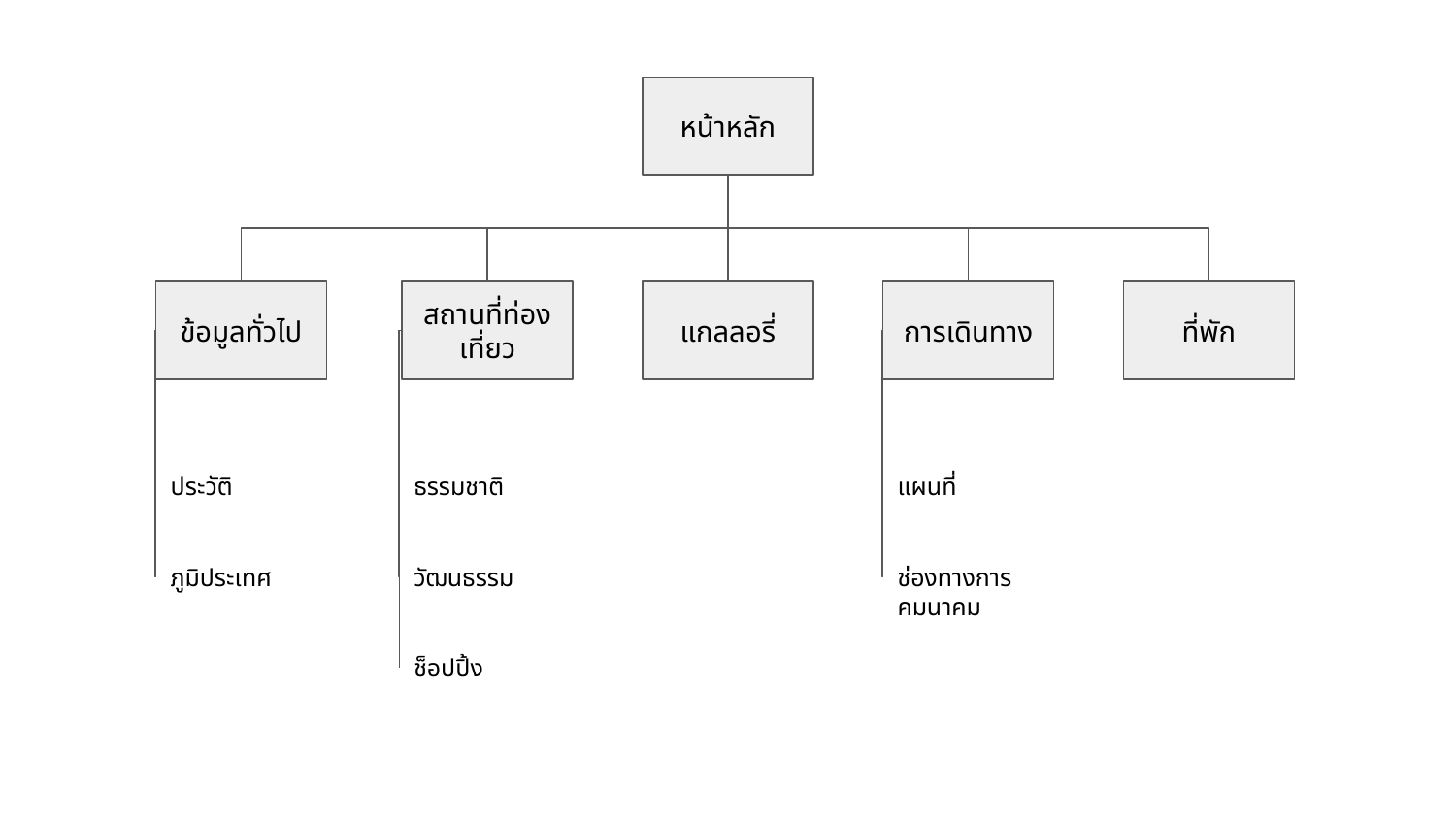

หน้าหลัก
ข้อมูลทั่วไป
สถานที่ท่องเที่ยว
แกลลอรี่
การเดินทาง
ที่พัก
ประวัติ
ธรรมชาติ
แผนที่
ภูมิประเทศ
วัฒนธรรม
ช่องทางการคมนาคม
ช็อปปิ้ง